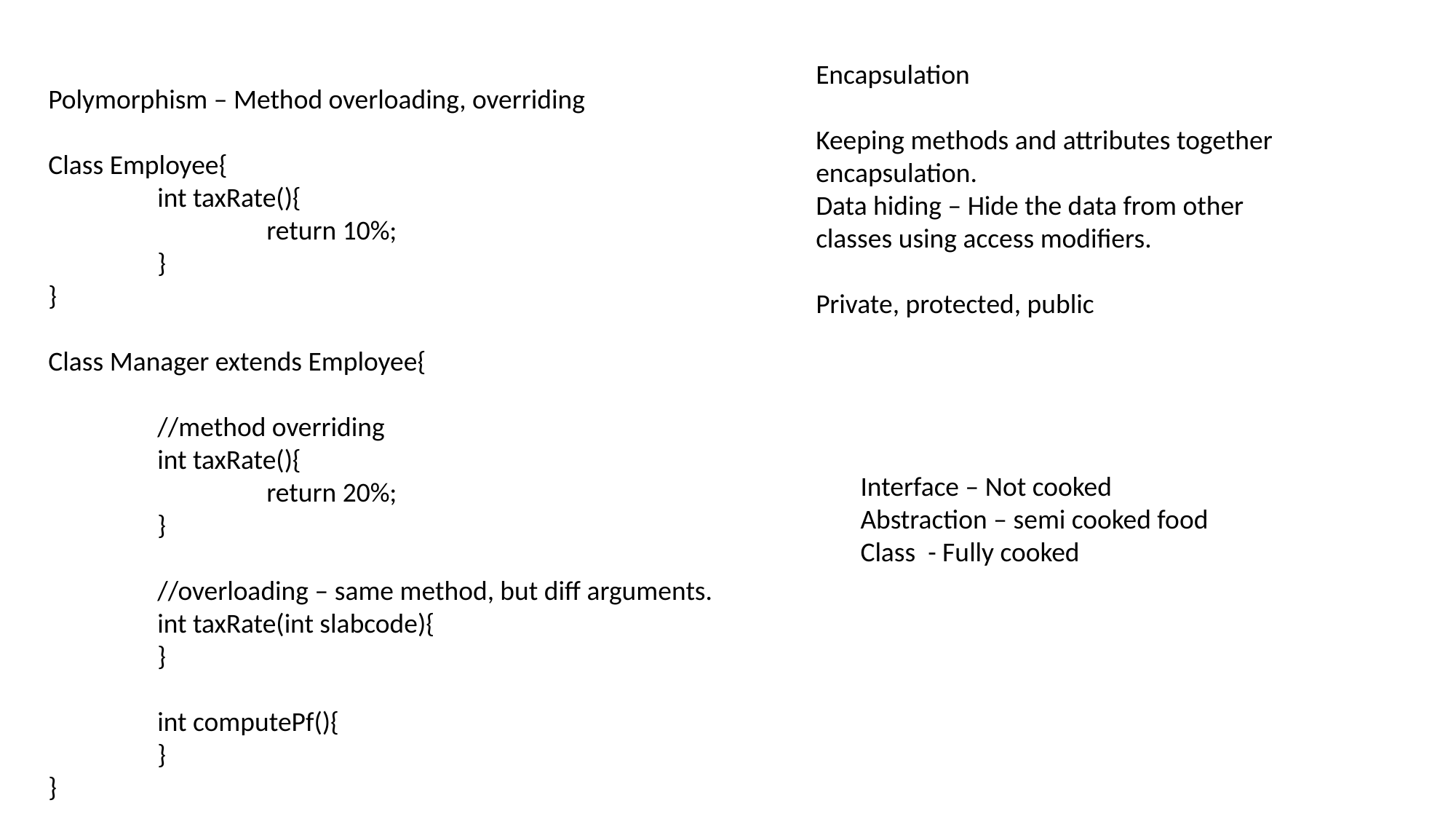

Encapsulation

Keeping methods and attributes together encapsulation.
Data hiding – Hide the data from other classes using access modifiers.

Private, protected, public
Polymorphism – Method overloading, overriding

Class Employee{
	int taxRate(){
		return 10%;
	}
}

Class Manager extends Employee{

	//method overriding
	int taxRate(){
		return 20%;
	}

	//overloading – same method, but diff arguments.
	int taxRate(int slabcode){
	}

	int computePf(){
	}
}
Interface – Not cooked
Abstraction – semi cooked food
Class  - Fully cooked